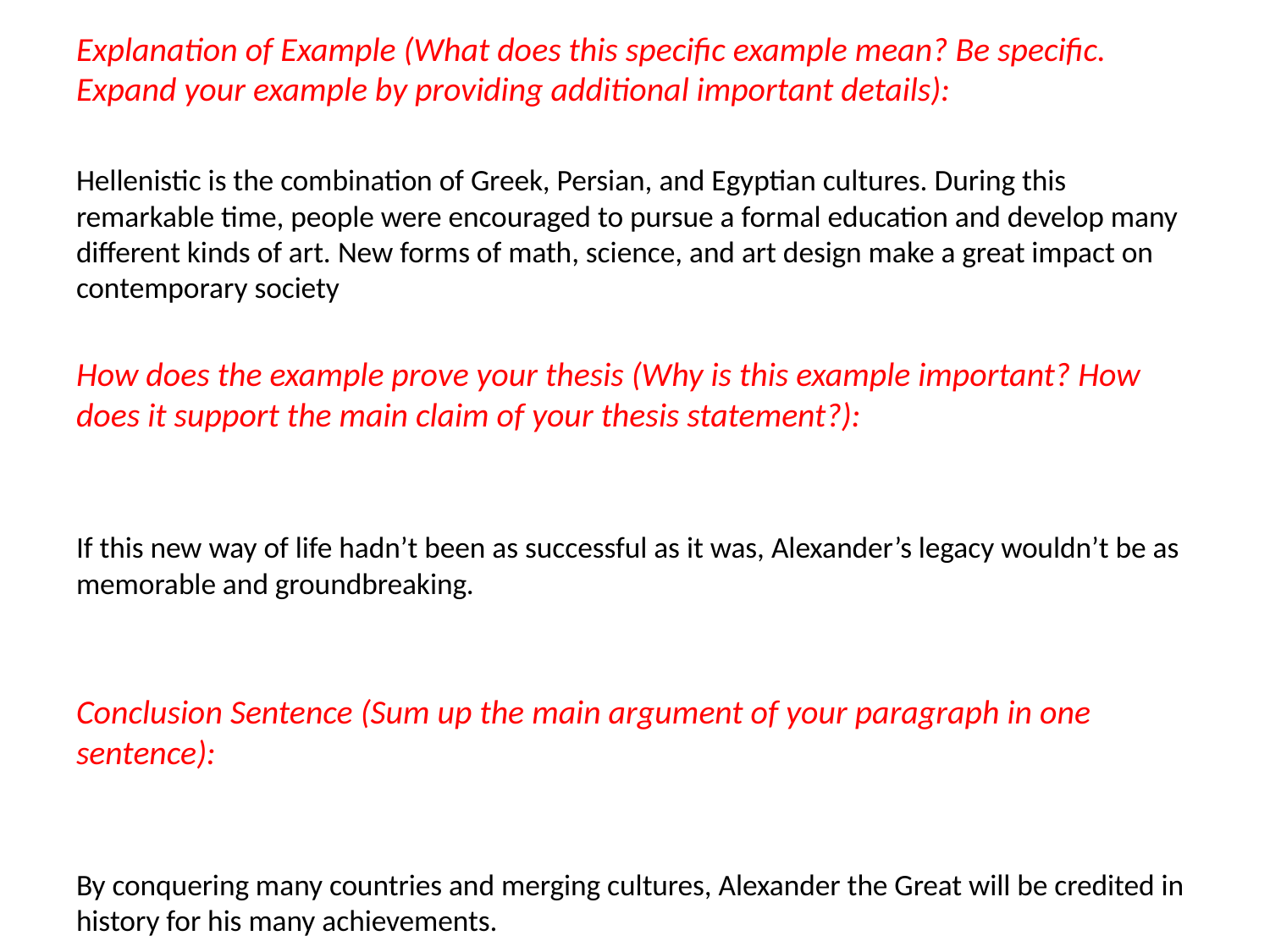

Explanation of Example (What does this specific example mean? Be specific. Expand your example by providing additional important details):

Hellenistic is the combination of Greek, Persian, and Egyptian cultures. During this remarkable time, people were encouraged to pursue a formal education and develop many different kinds of art. New forms of math, science, and art design make a great impact on contemporary society

How does the example prove your thesis (Why is this example important? How does it support the main claim of your thesis statement?):

If this new way of life hadn’t been as successful as it was, Alexander’s legacy wouldn’t be as memorable and groundbreaking.

Conclusion Sentence (Sum up the main argument of your paragraph in one sentence):

By conquering many countries and merging cultures, Alexander the Great will be credited in history for his many achievements.